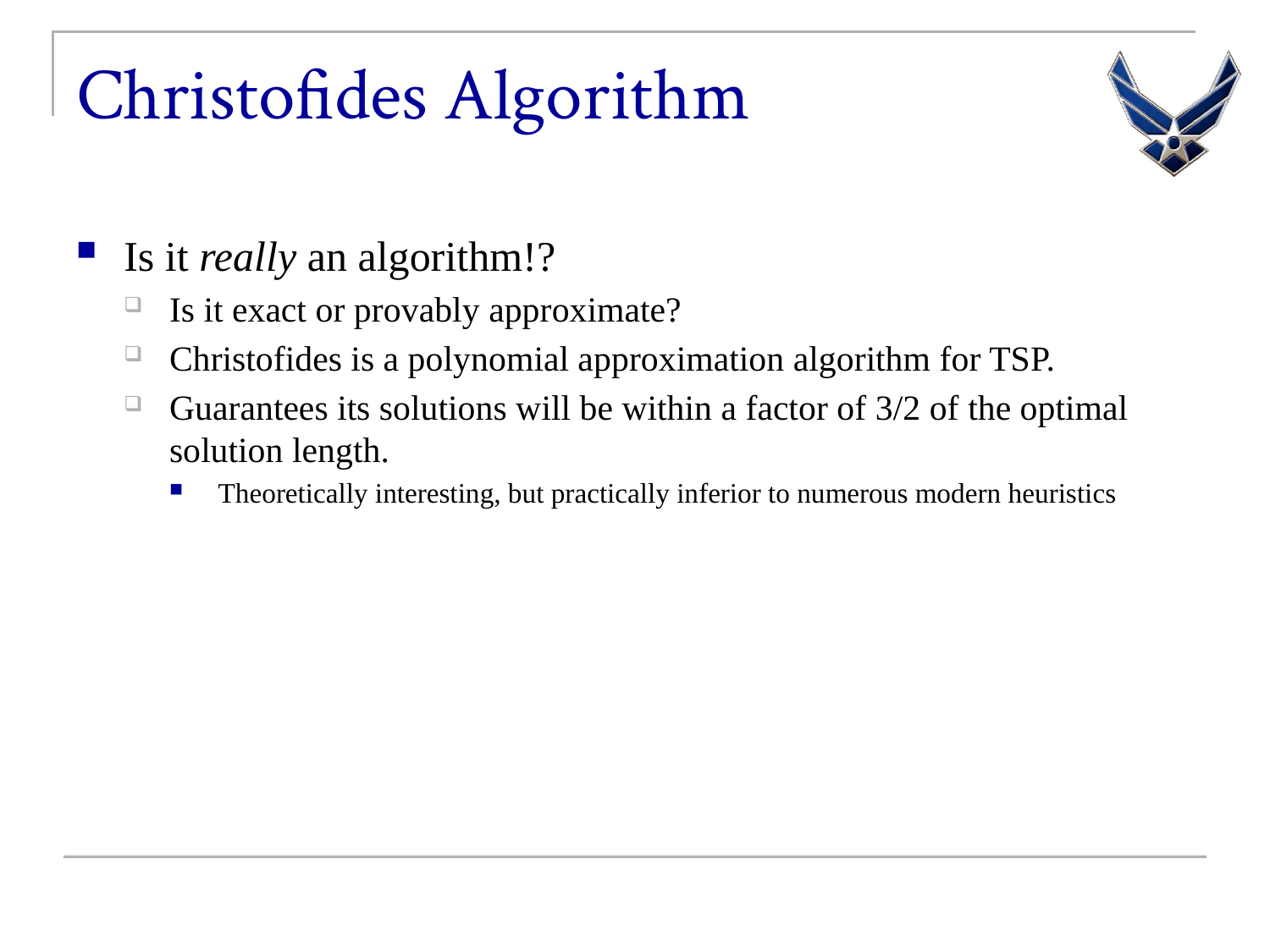

# Christofides Algorithm
Is it really an algorithm!?
Is it exact or provably approximate?
Christofides is a polynomial approximation algorithm for TSP.
Guarantees its solutions will be within a factor of 3/2 of the optimal solution length.
Theoretically interesting, but practically inferior to numerous modern heuristics